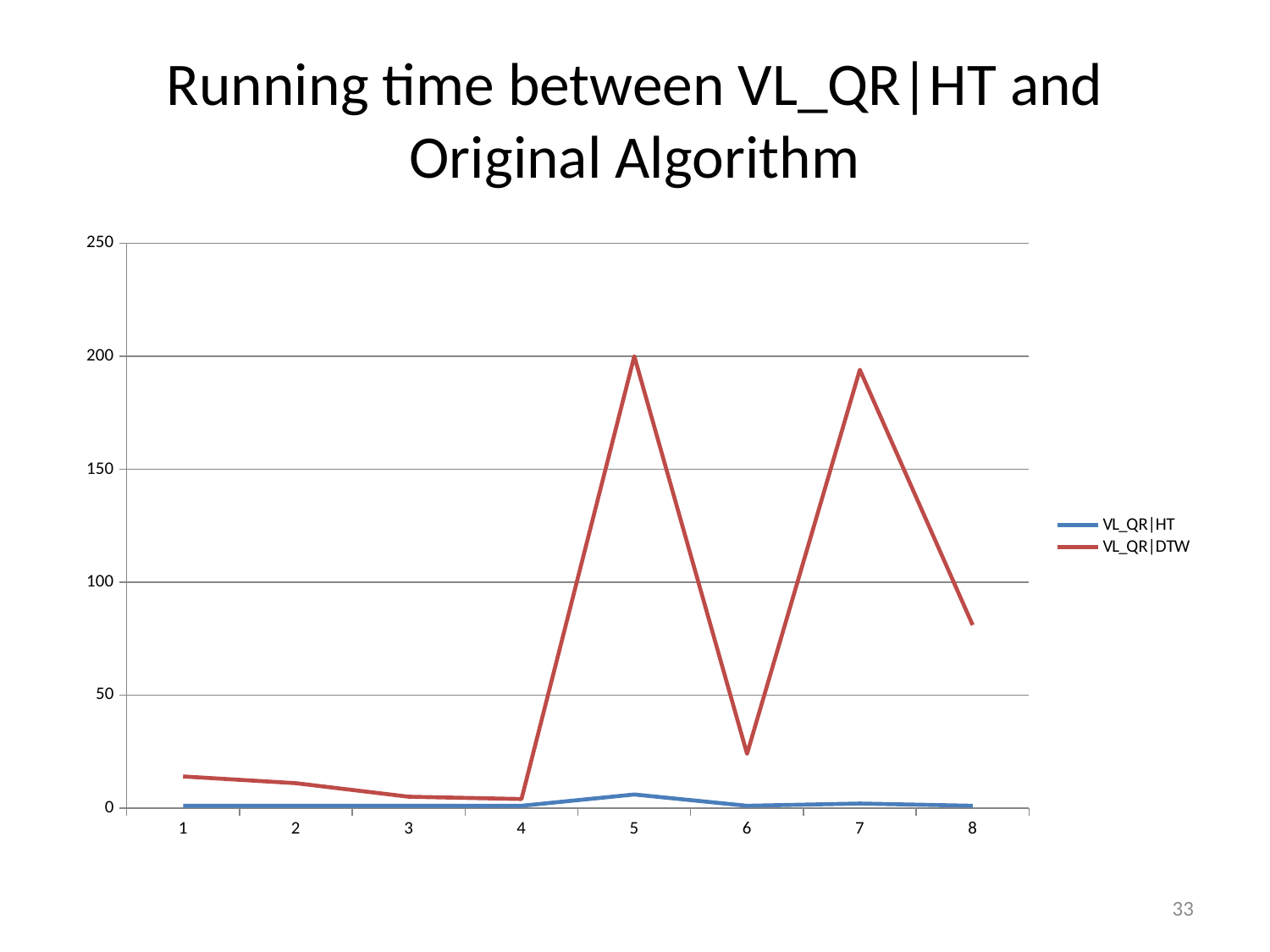

# Running time between VL_QR|HT and Original Algorithm

### Chart

| Category | VL_QR|HT | VL_QR|DTW |
|---|---|---|
33